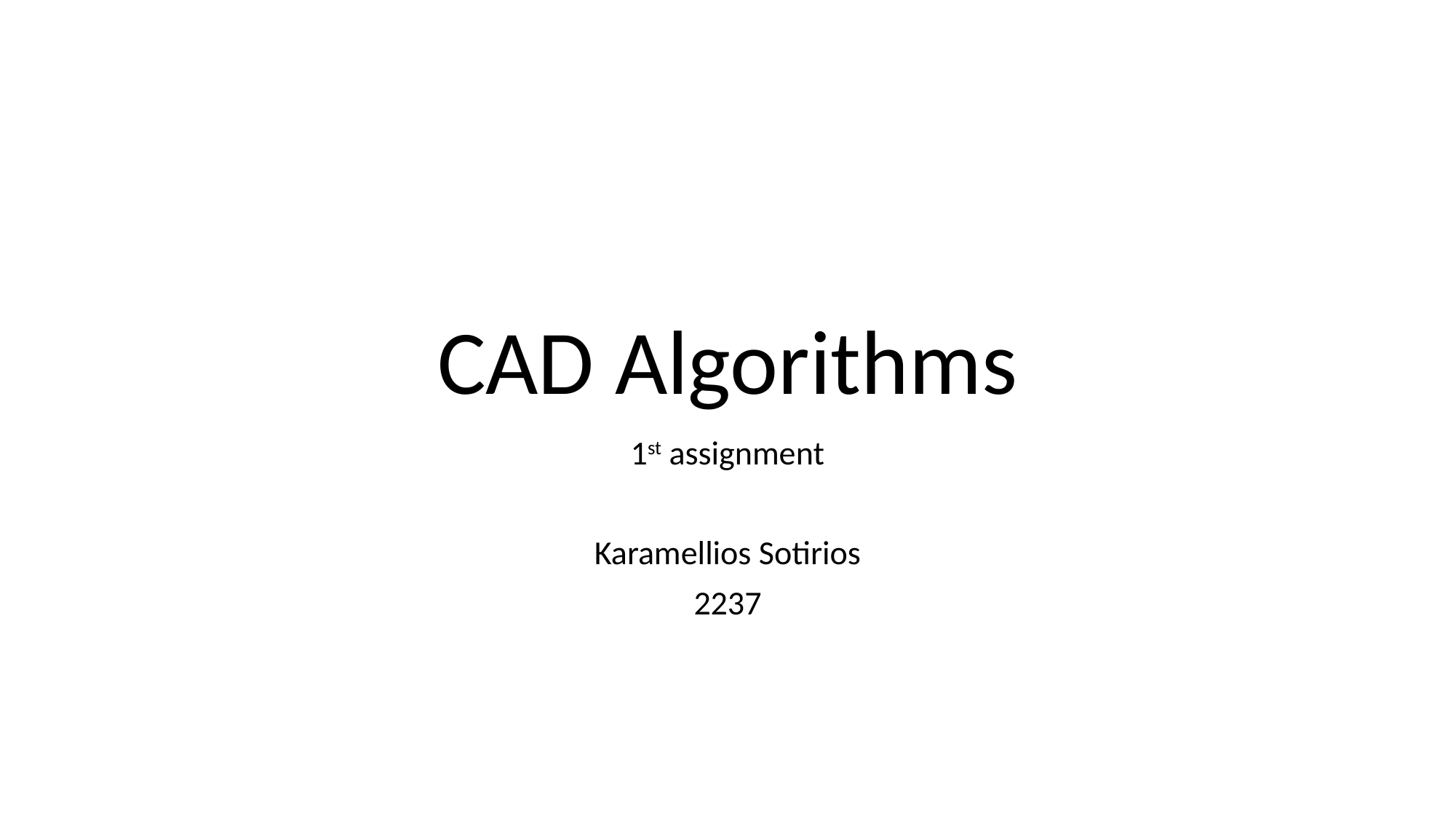

# CAD Algorithms
1st assignment

Karamellios Sotirios
2237